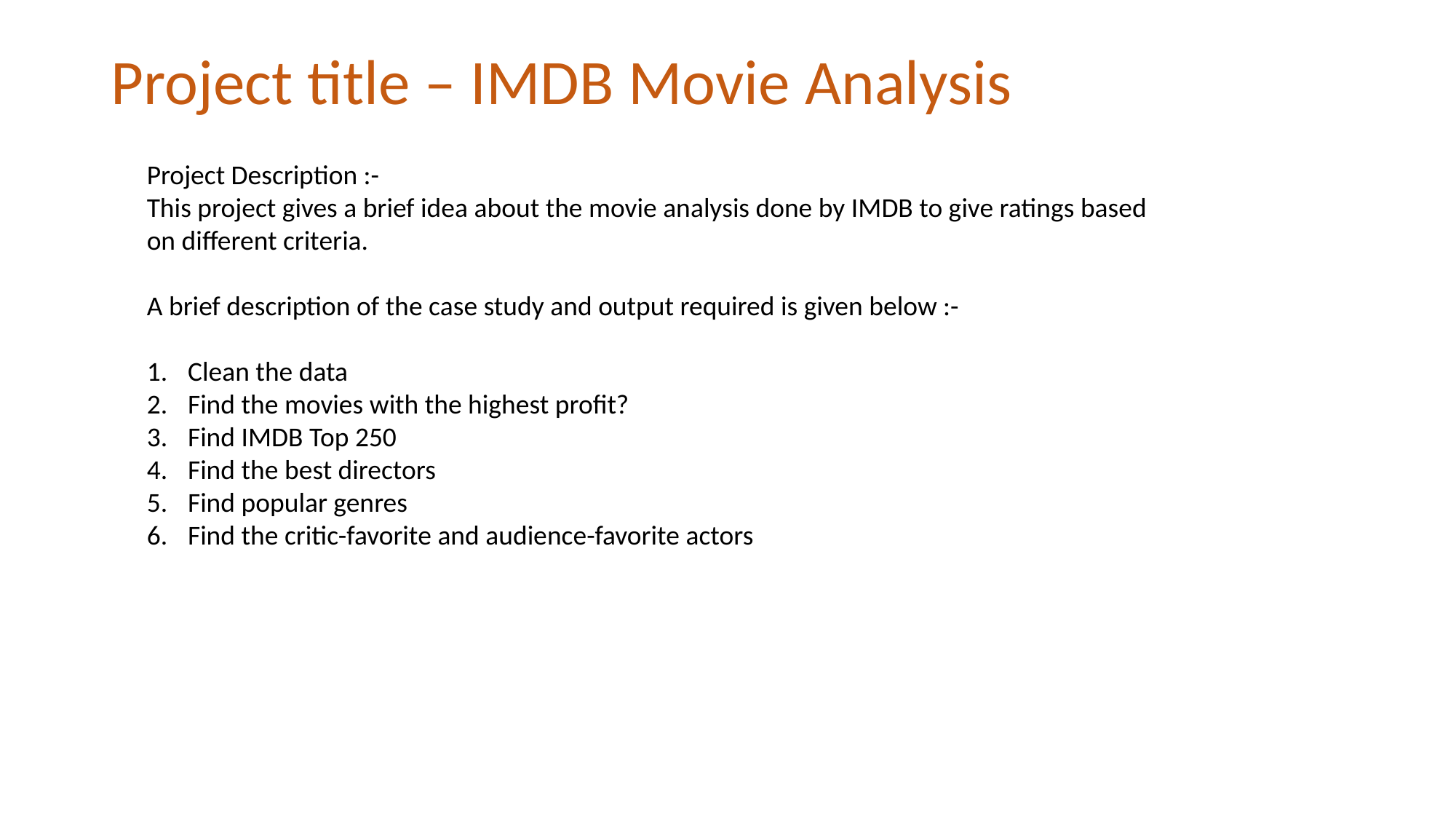

# Project title – IMDB Movie Analysis
Project Description :-
This project gives a brief idea about the movie analysis done by IMDB to give ratings based on different criteria.

A brief description of the case study and output required is given below :-

Clean the data
Find the movies with the highest profit?
Find IMDB Top 250
Find the best directors
Find popular genres
Find the critic-favorite and audience-favorite actors